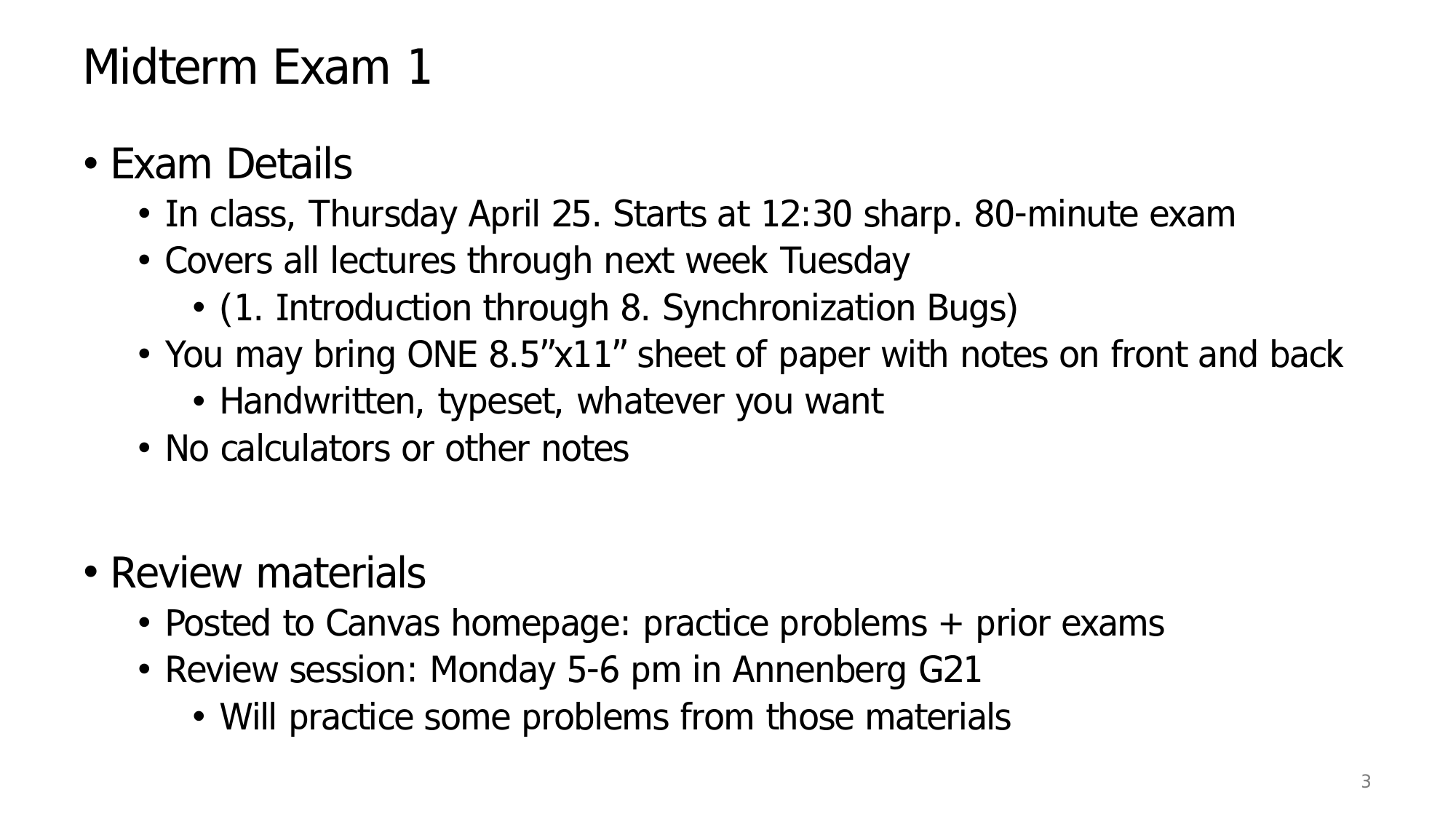

# Midterm Exam 1
Exam Details
In class, Thursday April 25. Starts at 12:30 sharp. 80-minute exam
Covers all lectures through next week Tuesday
(1. Introduction through 8. Synchronization Bugs)
You may bring ONE 8.5”x11” sheet of paper with notes on front and back
Handwritten, typeset, whatever you want
No calculators or other notes

Review materials
Posted to Canvas homepage: practice problems + prior exams
Review session: Monday 5-6 pm in Annenberg G21
Will practice some problems from those materials
3